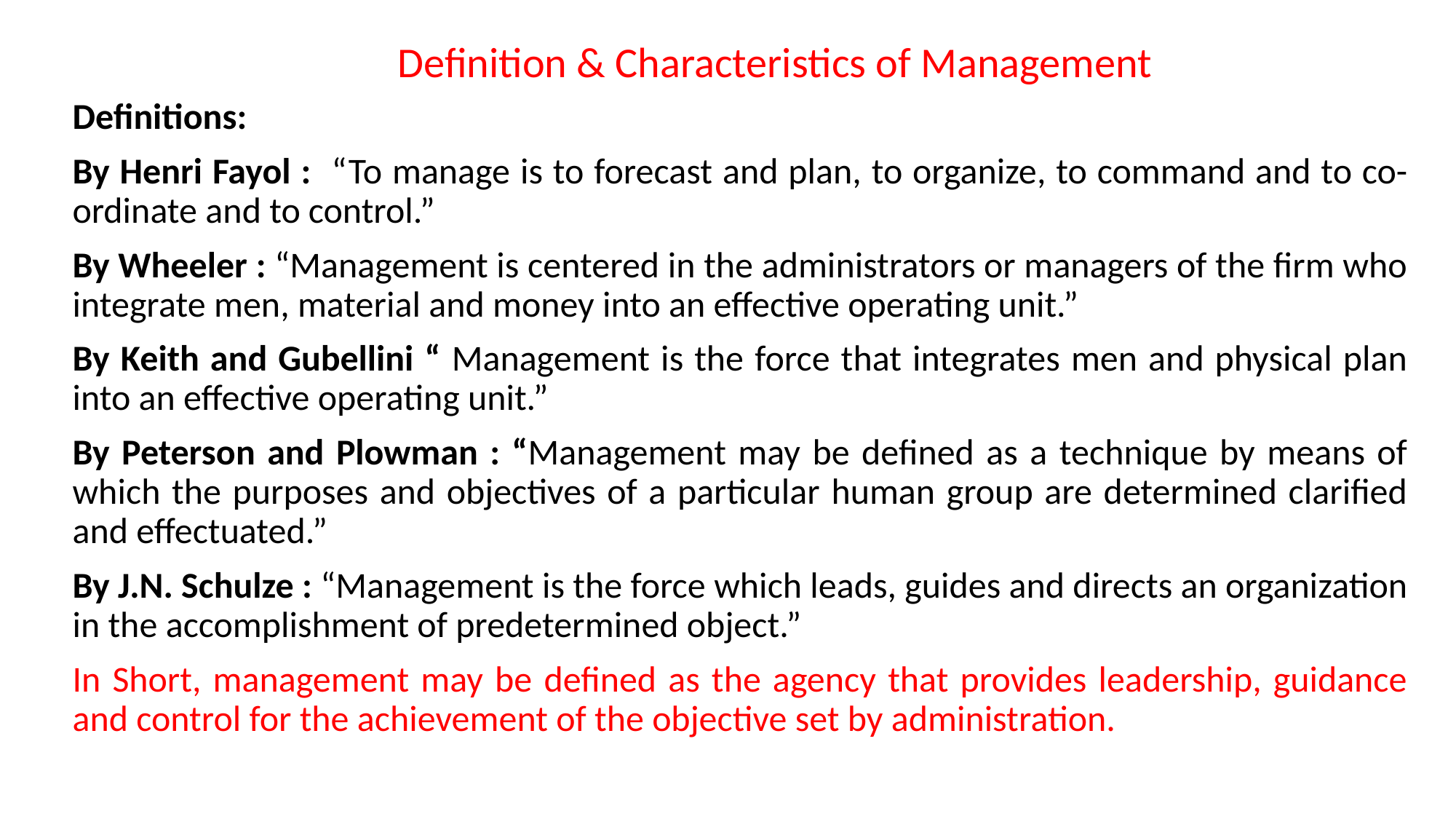

# Definition & Characteristics of Management
Definitions:
By Henri Fayol :  “To manage is to forecast and plan, to organize, to command and to co-ordinate and to control.”
By Wheeler : “Management is centered in the administrators or managers of the firm who integrate men, material and money into an effective operating unit.”
By Keith and Gubellini “ Management is the force that integrates men and physical plan into an effective operating unit.”
By Peterson and Plowman : “Management may be defined as a technique by means of which the purposes and objectives of a particular human group are determined clarified and effectuated.”
By J.N. Schulze : “Management is the force which leads, guides and directs an organization in the accomplishment of predetermined object.”
In Short, management may be defined as the agency that provides leadership, guidance and control for the achievement of the objective set by administration.